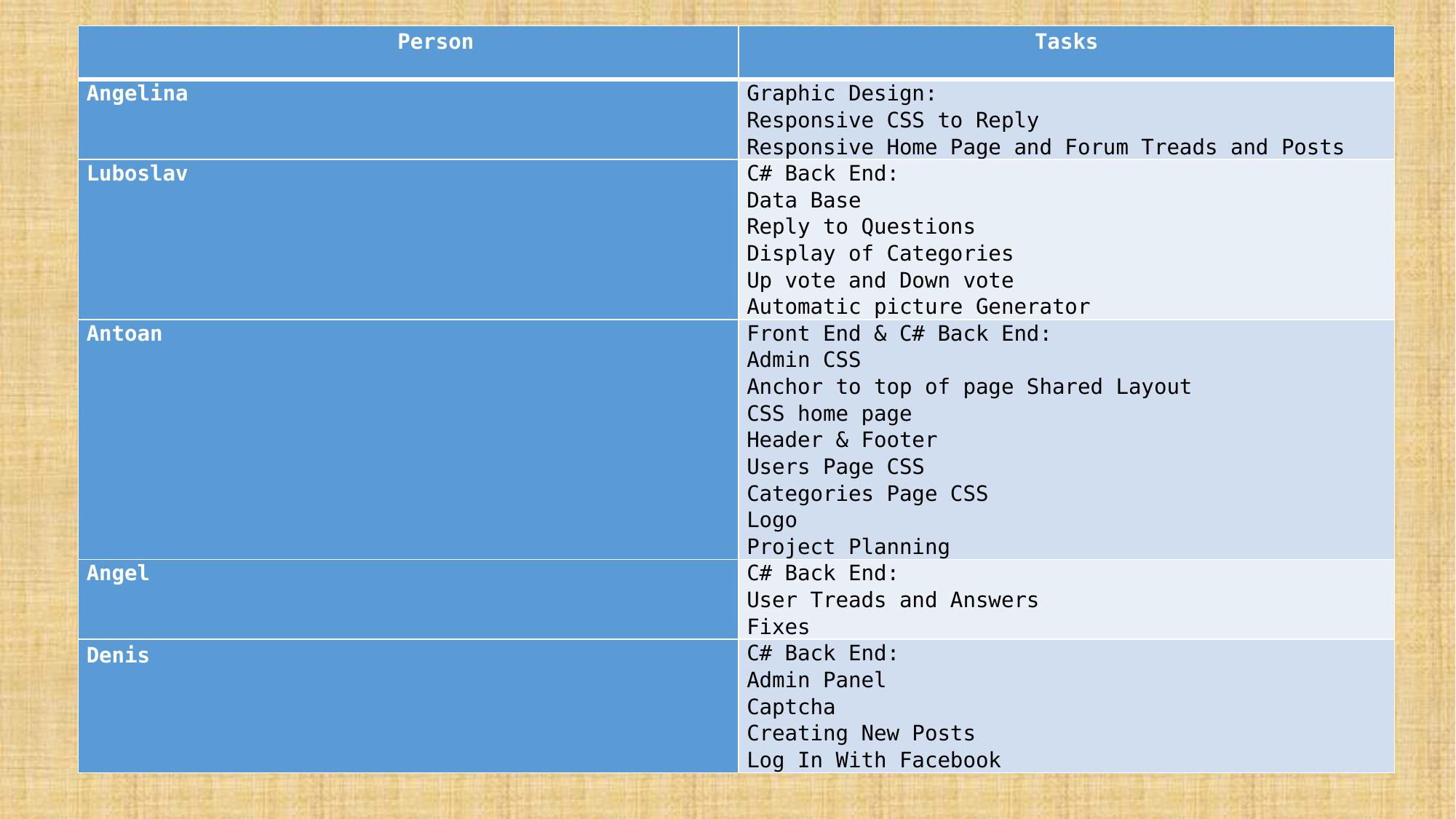

Team Members and Responsibilities

| Person | Tasks |
| --- | --- |
| Angelina | Graphic Design: Responsive CSS to Reply Responsive Home Page and Forum Treads and Posts |
| Luboslav | C# Back End: Data Base Reply to Questions Display of Categories Up vote and Down vote Automatic picture Generator |
| Antoan | Front End & C# Back End: Admin CSS Anchor to top of page Shared Layout CSS home page Header & Footer Users Page CSS Categories Page CSS Logo Project Planning |
| Angel | C# Back End: User Treads and Answers Fixes |
| Denis | C# Back End: Admin Panel Captcha Creating New Posts Log In With Facebook |